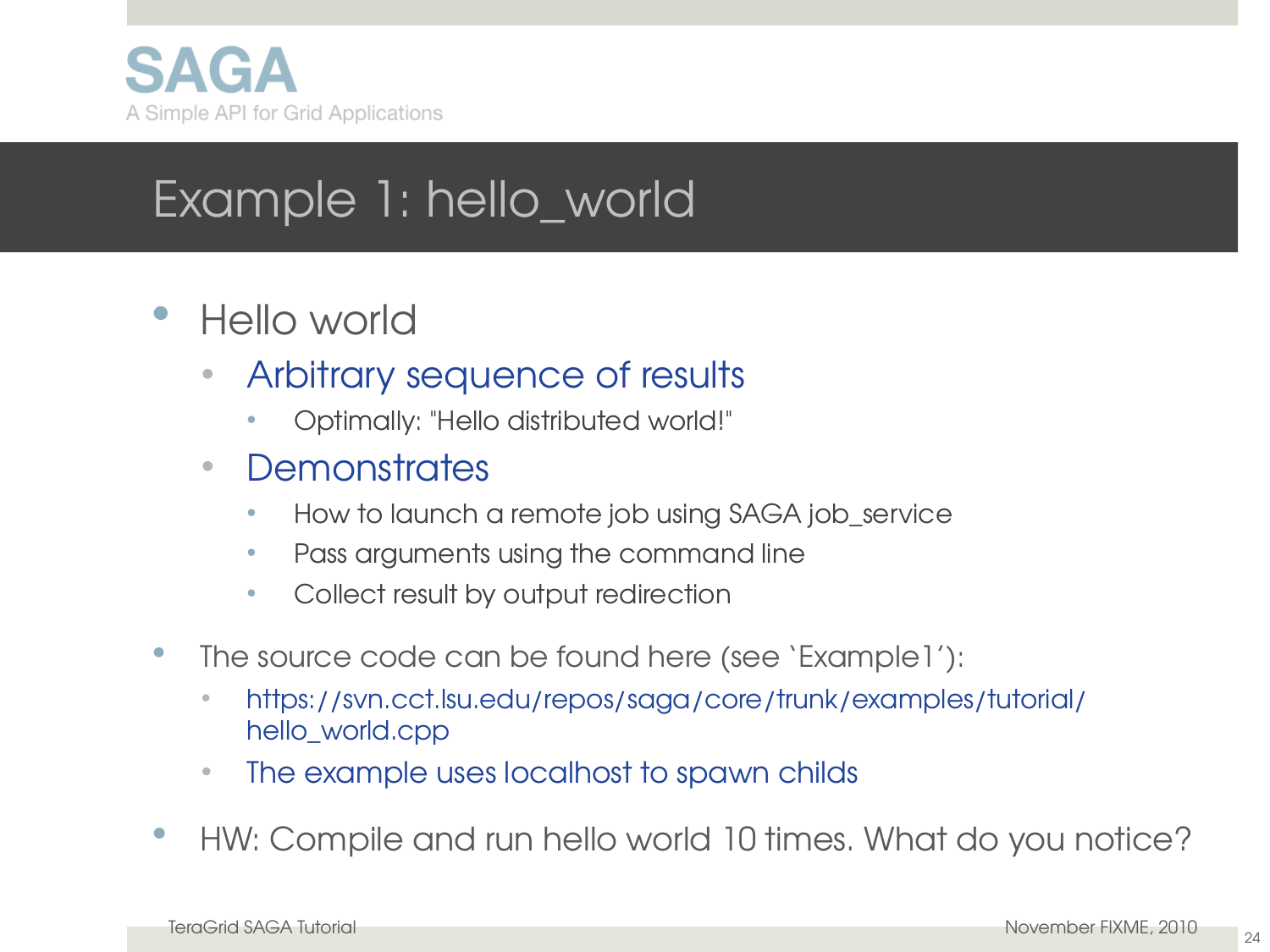

# Example 1: hello_world
Hello world
Arbitrary sequence of results
Optimally: "Hello distributed world!"
Demonstrates
How to launch a remote job using SAGA job_service
Pass arguments using the command line
Collect result by output redirection
The source code can be found here (see ‘Example1’):
https://svn.cct.lsu.edu/repos/saga/core/trunk/examples/tutorial/hello_world.cpp
The example uses localhost to spawn childs
HW: Compile and run hello world 10 times. What do you notice?
TeraGrid SAGA Tutorial
November FIXME, 2010
24